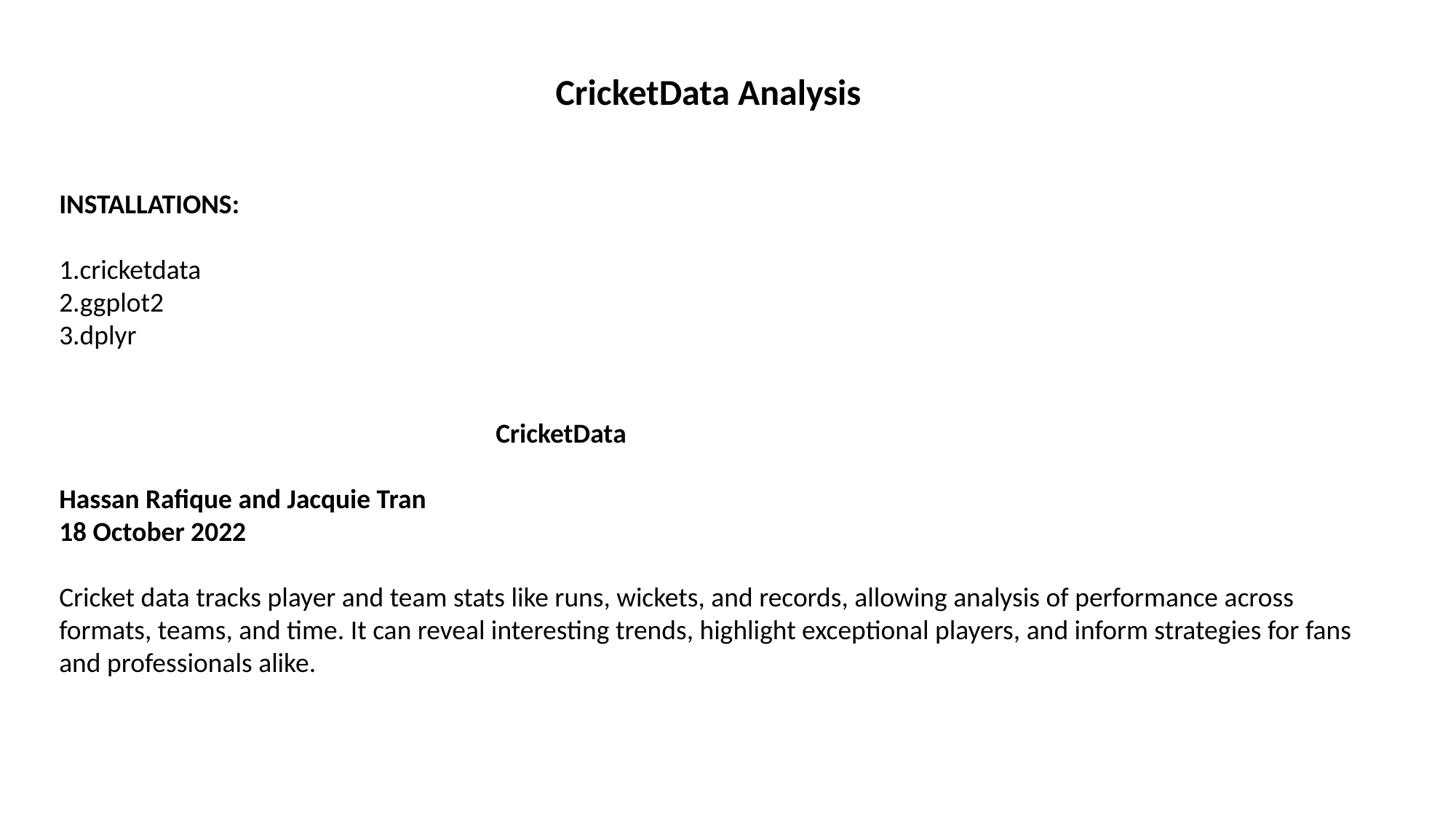

CricketData Analysis
INSTALLATIONS:

1.cricketdata
2.ggplot2
3.dplyr

				CricketData

Hassan Rafique and Jacquie Tran
18 October 2022

Cricket data tracks player and team stats like runs, wickets, and records, allowing analysis of performance across formats, teams, and time. It can reveal interesting trends, highlight exceptional players, and inform strategies for fans and professionals alike.